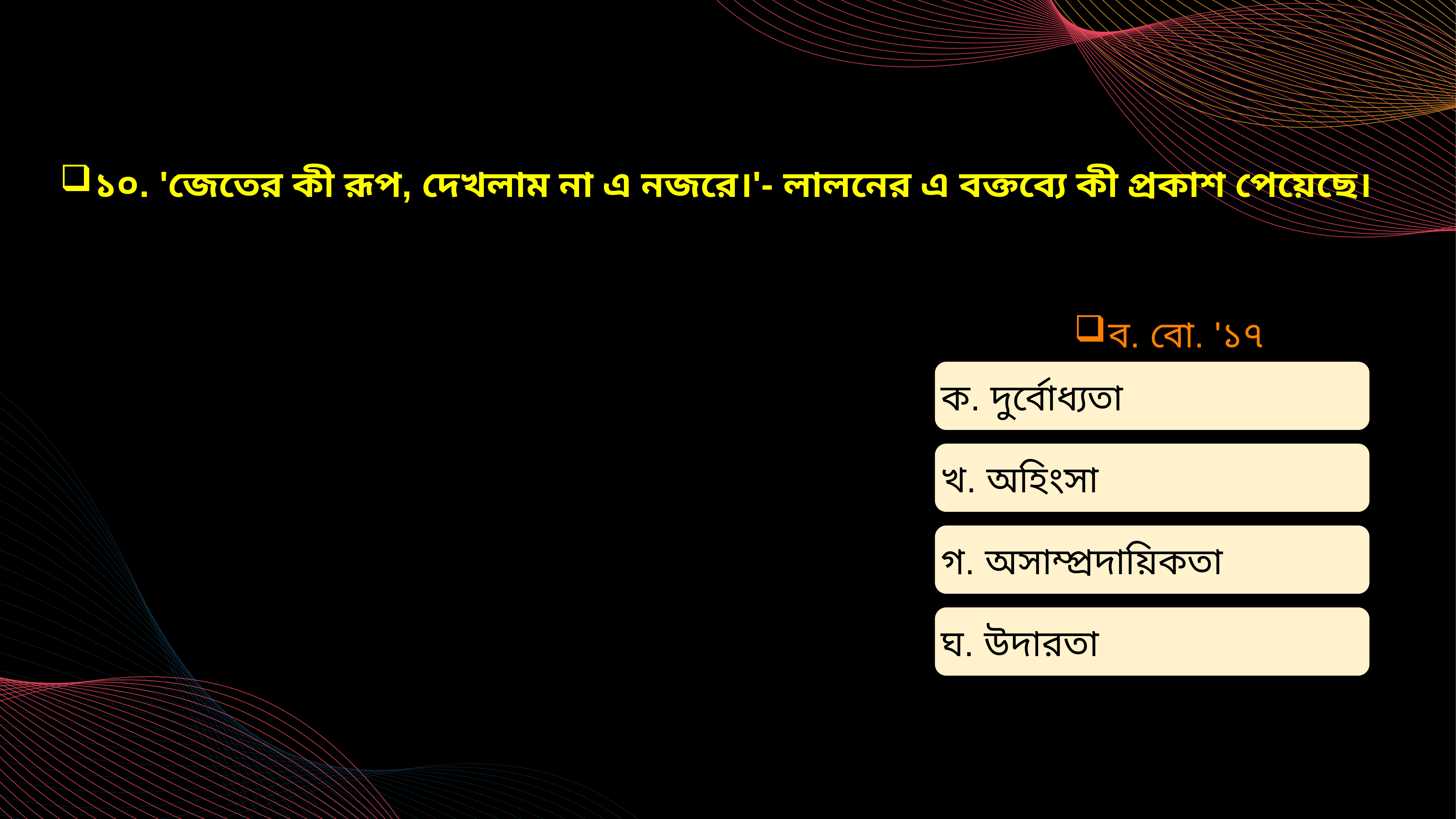

১০. 'জেতের কী রূপ, দেখলাম না এ নজরে।'- লালনের এ বক্তব্যে কী প্রকাশ পেয়েছে।
ব. বো. '১৭
ক. দুর্বোধ্যতা
খ. অহিংসা
গ. অসাম্প্রদায়িকতা
ঘ. উদারতা